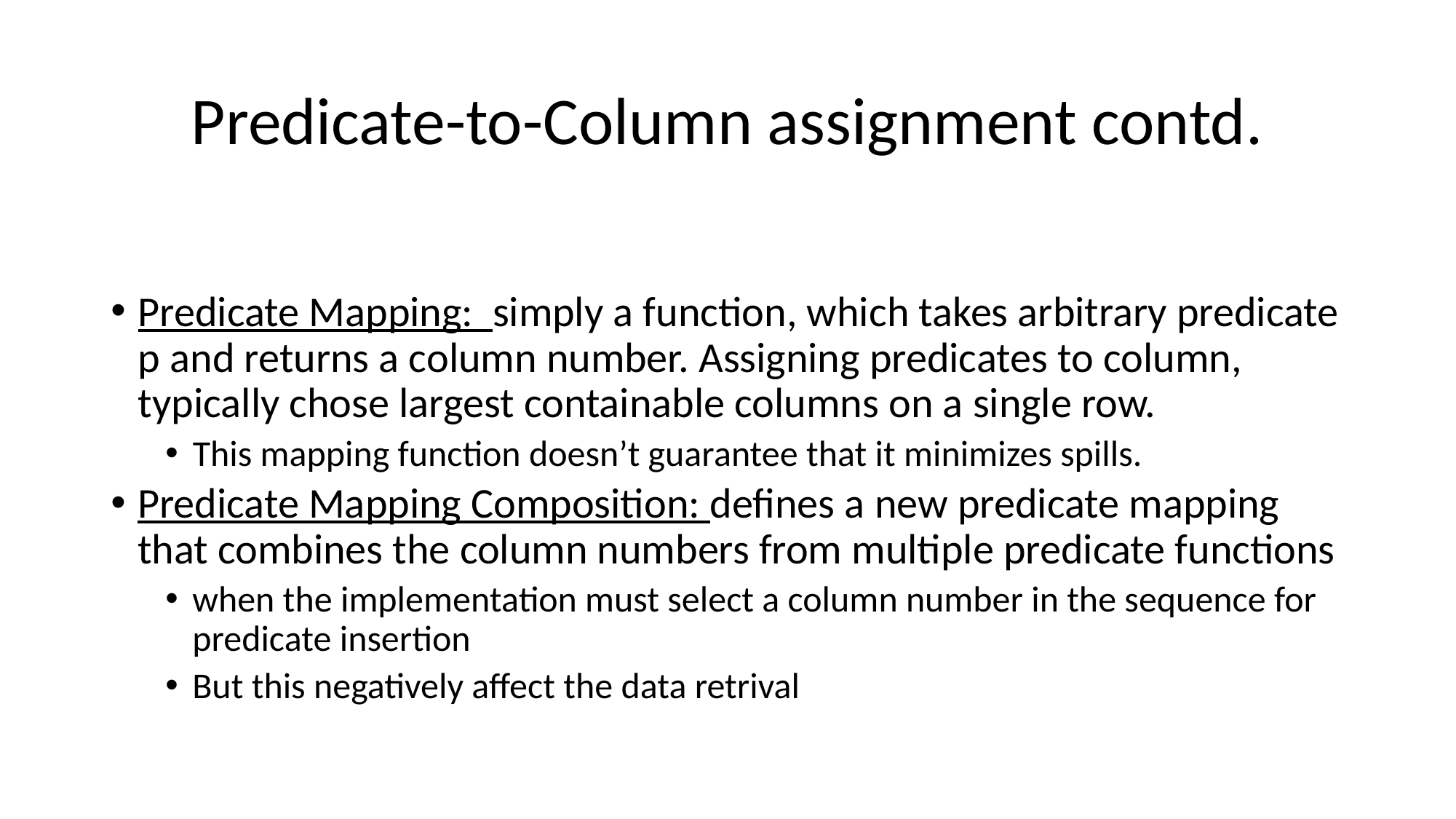

# Predicate-to-Column assignment contd.

Predicate Mapping:  simply a function, which takes arbitrary predicate p and returns a column number. Assigning predicates to column, typically chose largest containable columns on a single row.
This mapping function doesn’t guarantee that it minimizes spills.
Predicate Mapping Composition: defines a new predicate mapping that combines the column numbers from multiple predicate functions
when the implementation must select a column number in the sequence for predicate insertion
But this negatively affect the data retrival